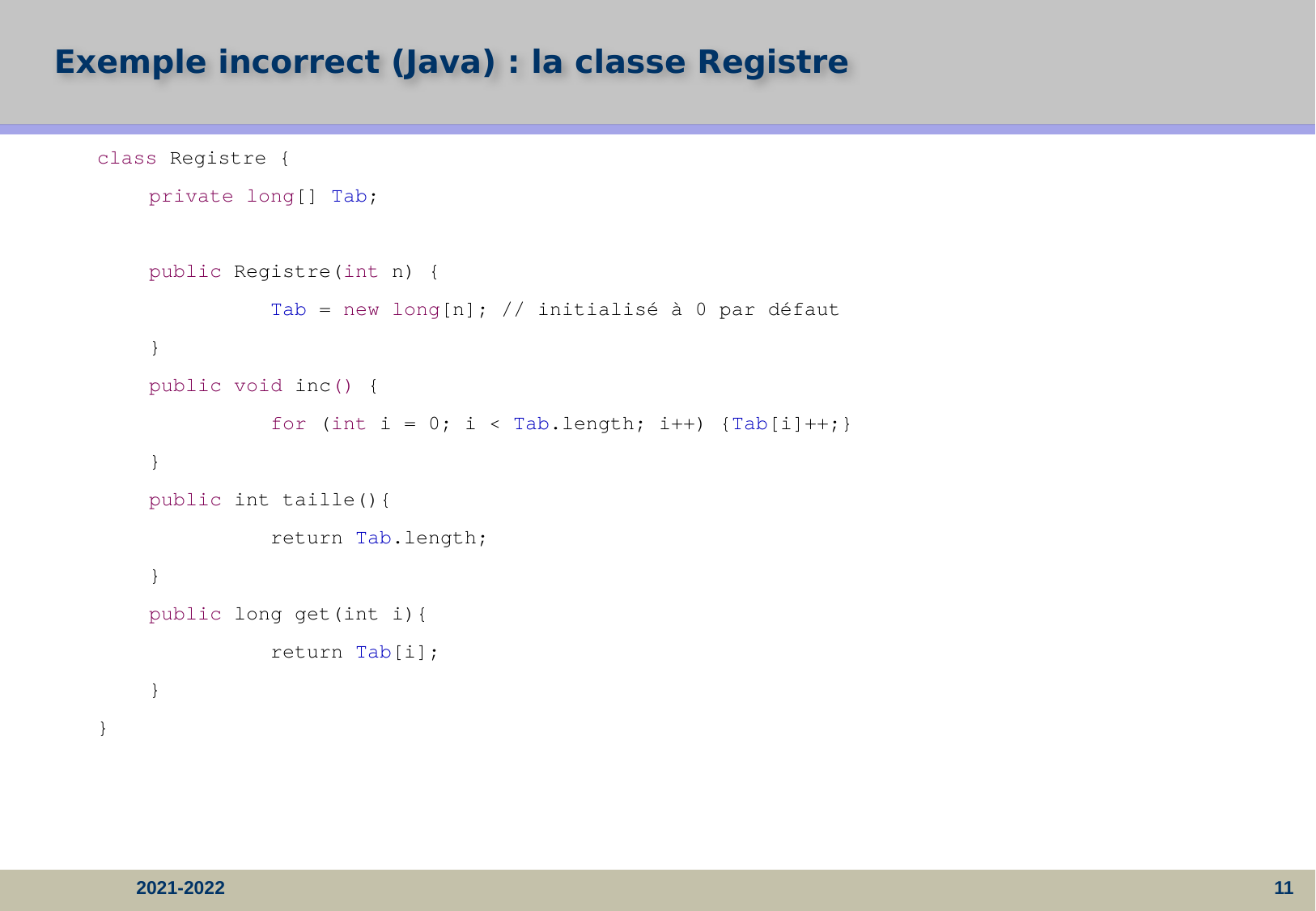

# Exemple incorrect (Java) : la classe Registre
class Registre {
	private long[] Tab;

	public Registre(int n) {
		Tab = new long[n]; // initialisé à 0 par défaut
	}
	public void inc() {
		for (int i = 0; i < Tab.length; i++) {Tab[i]++;}
	}
	public int taille(){
		return Tab.length;
	}
	public long get(int i){
		return Tab[i];
	}
}